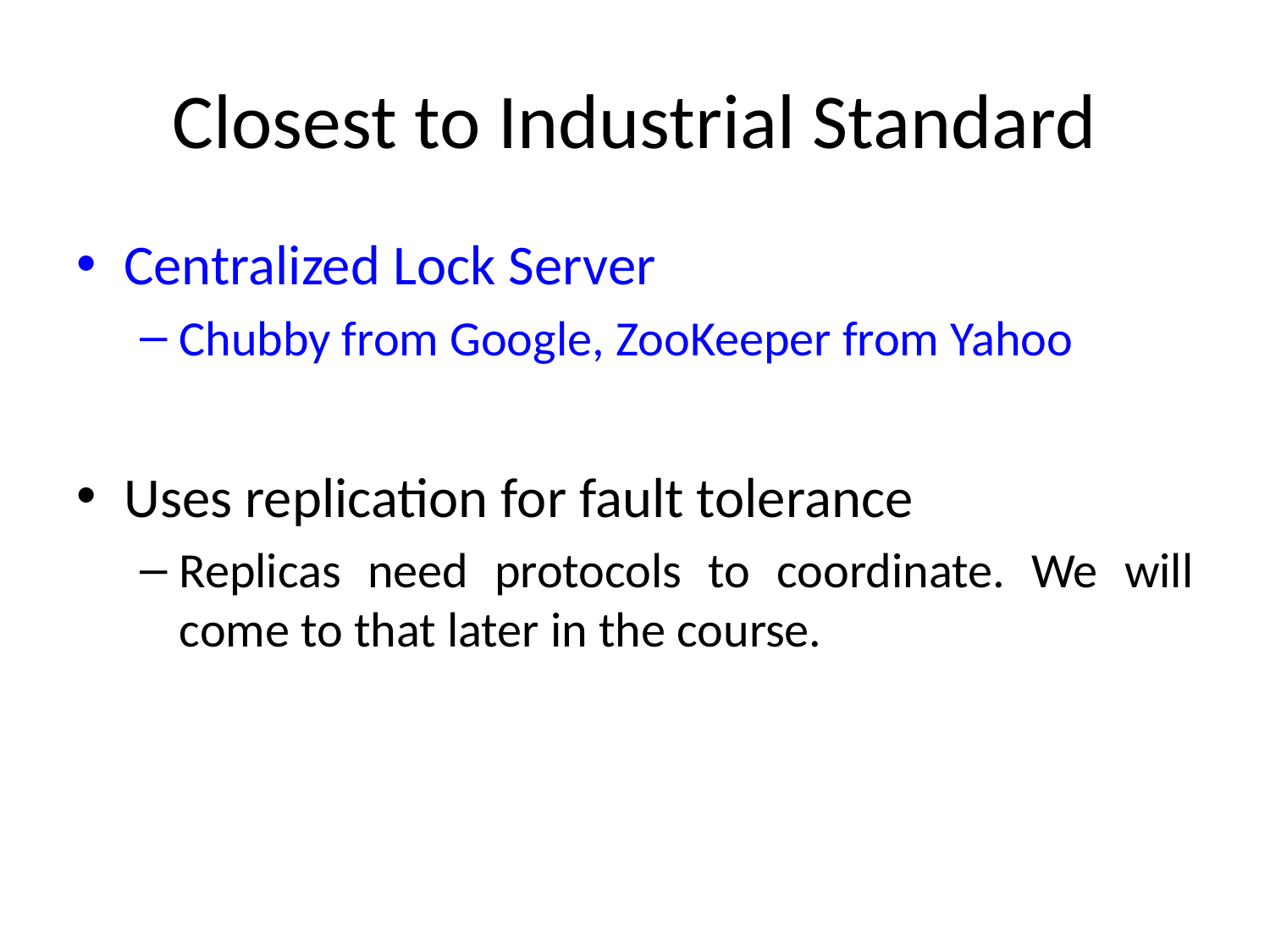

# Closest to Industrial Standard
Centralized Lock Server
Chubby from Google, ZooKeeper from Yahoo

Uses replication for fault tolerance
Replicas need protocols to coordinate. We will come to that later in the course.